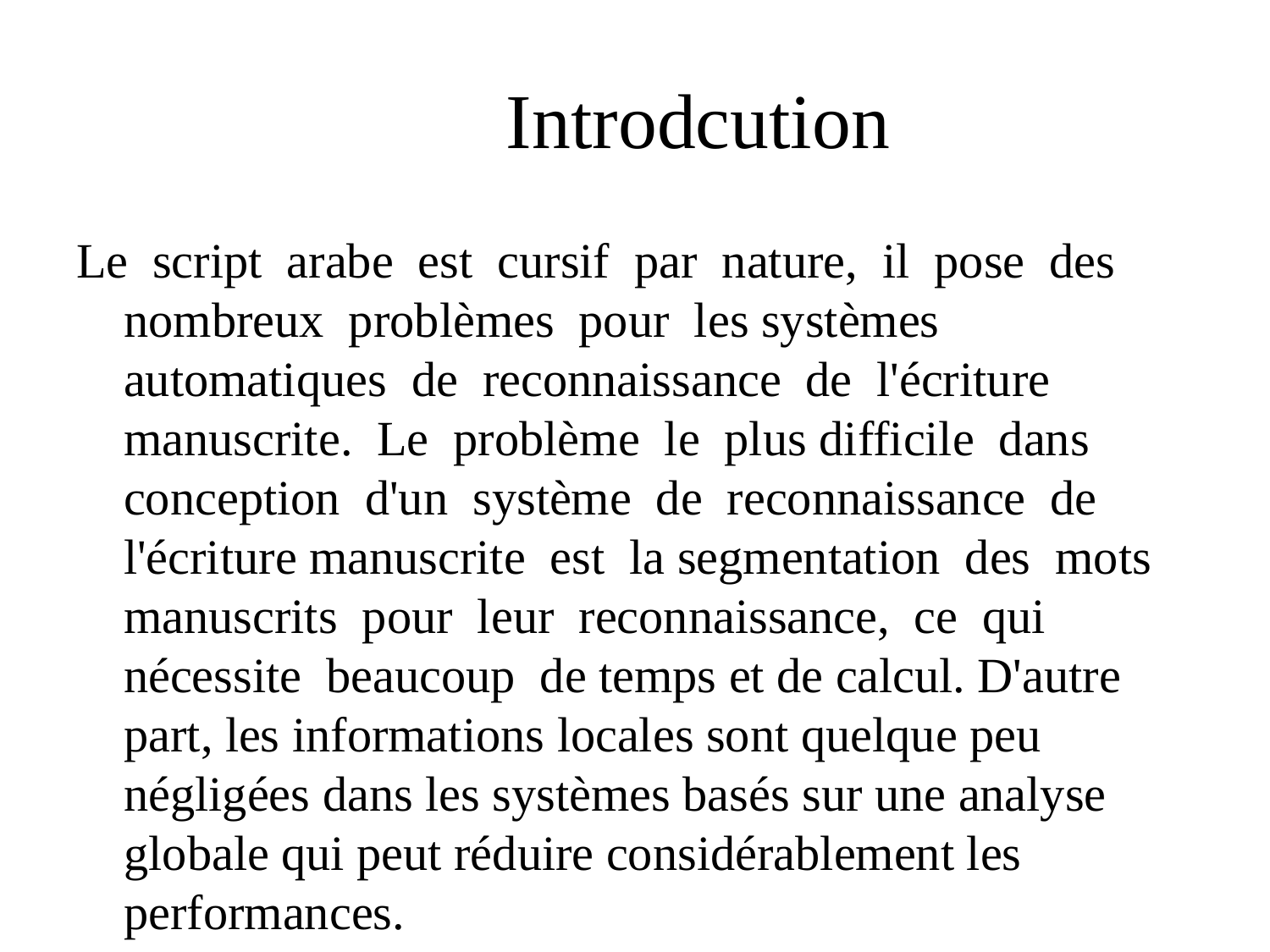

# Introdcution
Le  script  arabe  est  cursif  par  nature,  il  pose  des  nombreux  problèmes  pour  les systèmes  automatiques  de  reconnaissance  de  l'écriture  manuscrite.  Le  problème  le  plus difficile  dans  conception  d'un  système  de  reconnaissance  de  l'écriture manuscrite  est  la segmentation  des  mots  manuscrits  pour  leur  reconnaissance,  ce  qui  nécessite  beaucoup  de temps et de calcul. D'autre part, les informations locales sont quelque peu négligées dans les systèmes basés sur une analyse globale qui peut réduire considérablement les performances.